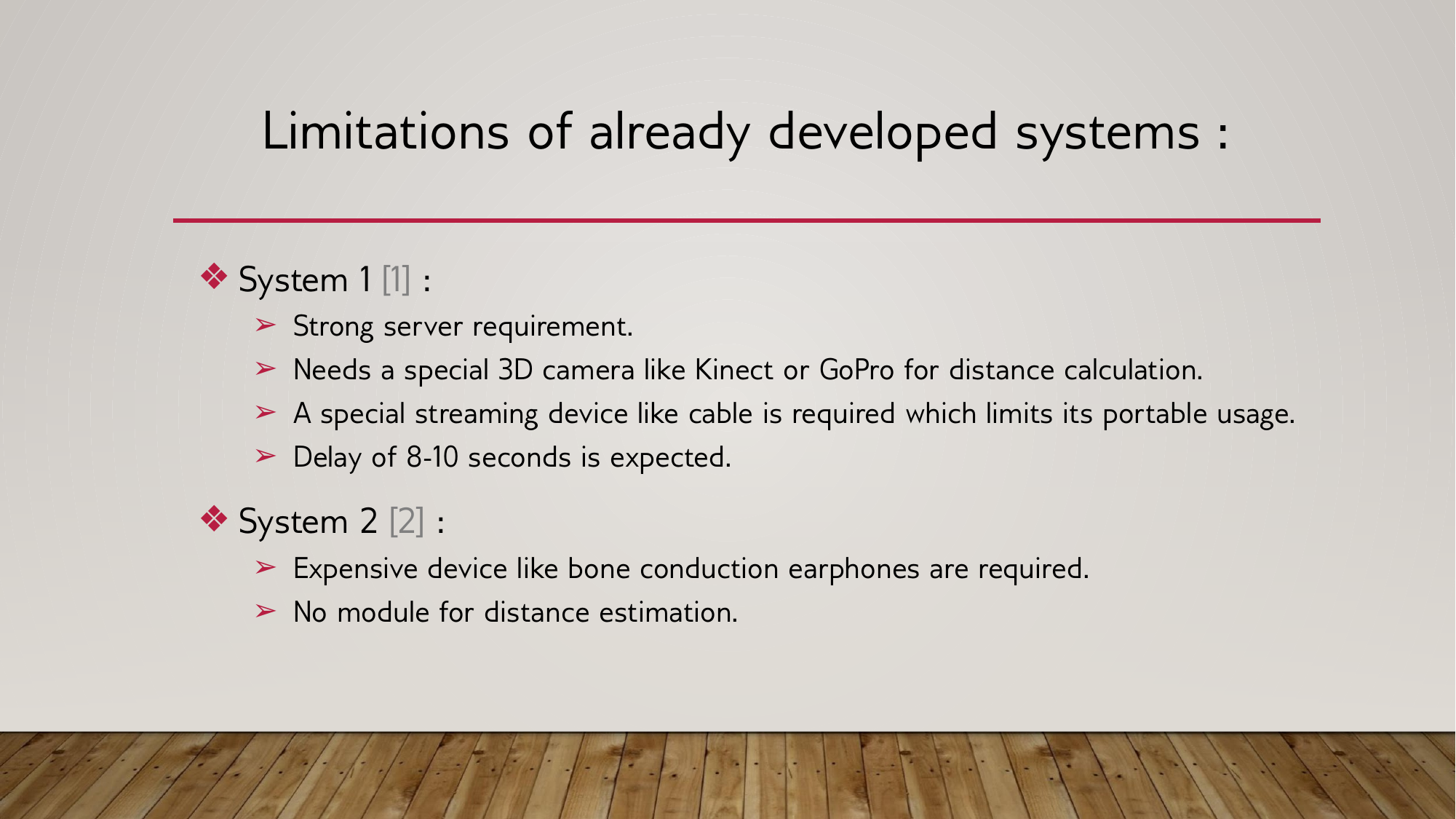

# Limitations of already developed systems :
System 1 [1] :
Strong server requirement.
Needs a special 3D camera like Kinect or GoPro for distance calculation.
A special streaming device like cable is required which limits its portable usage.
Delay of 8-10 seconds is expected.
System 2 [2] :
Expensive device like bone conduction earphones are required.
No module for distance estimation.